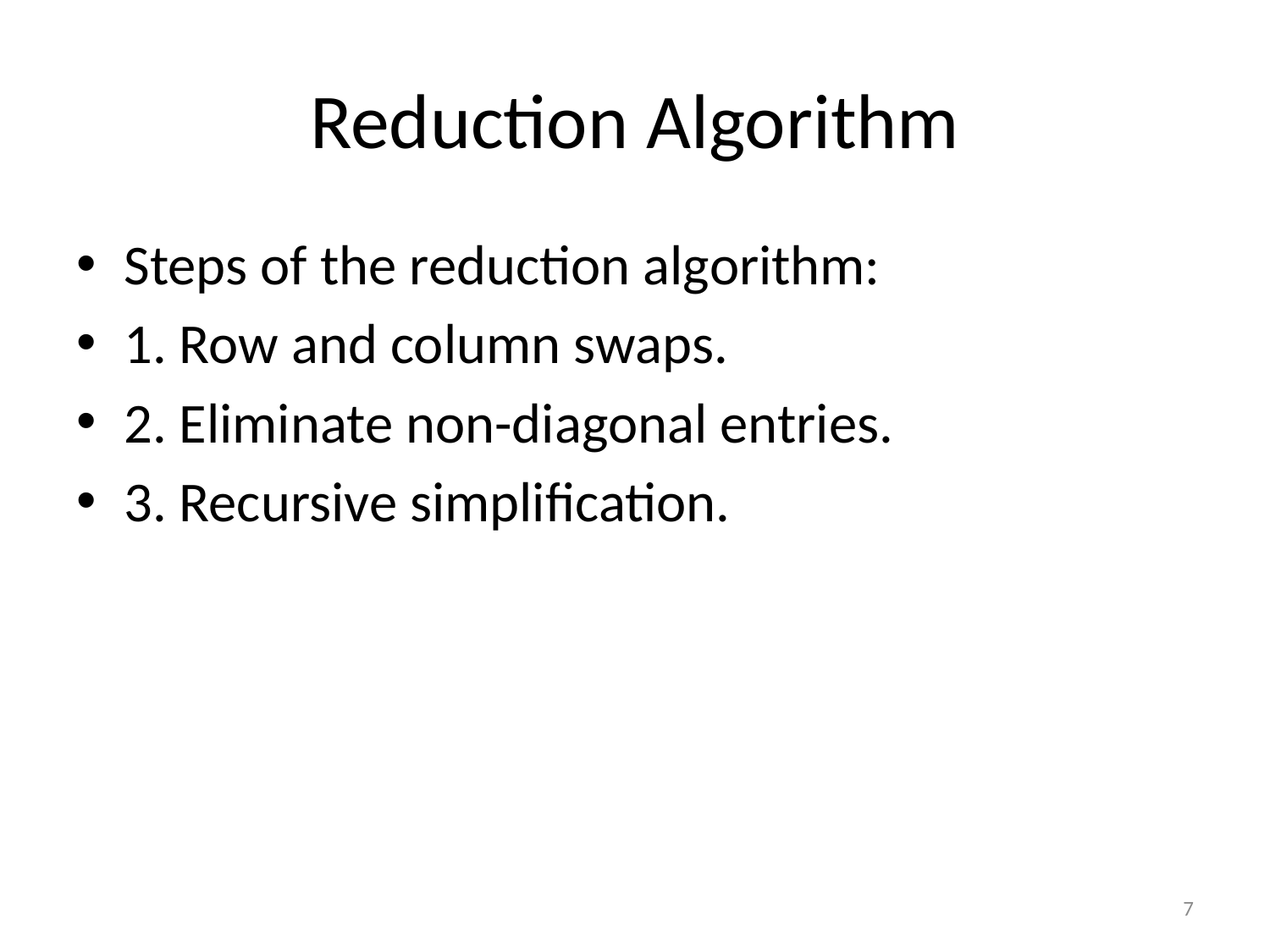

# Reduction Algorithm
Steps of the reduction algorithm:
1. Row and column swaps.
2. Eliminate non-diagonal entries.
3. Recursive simplification.
7